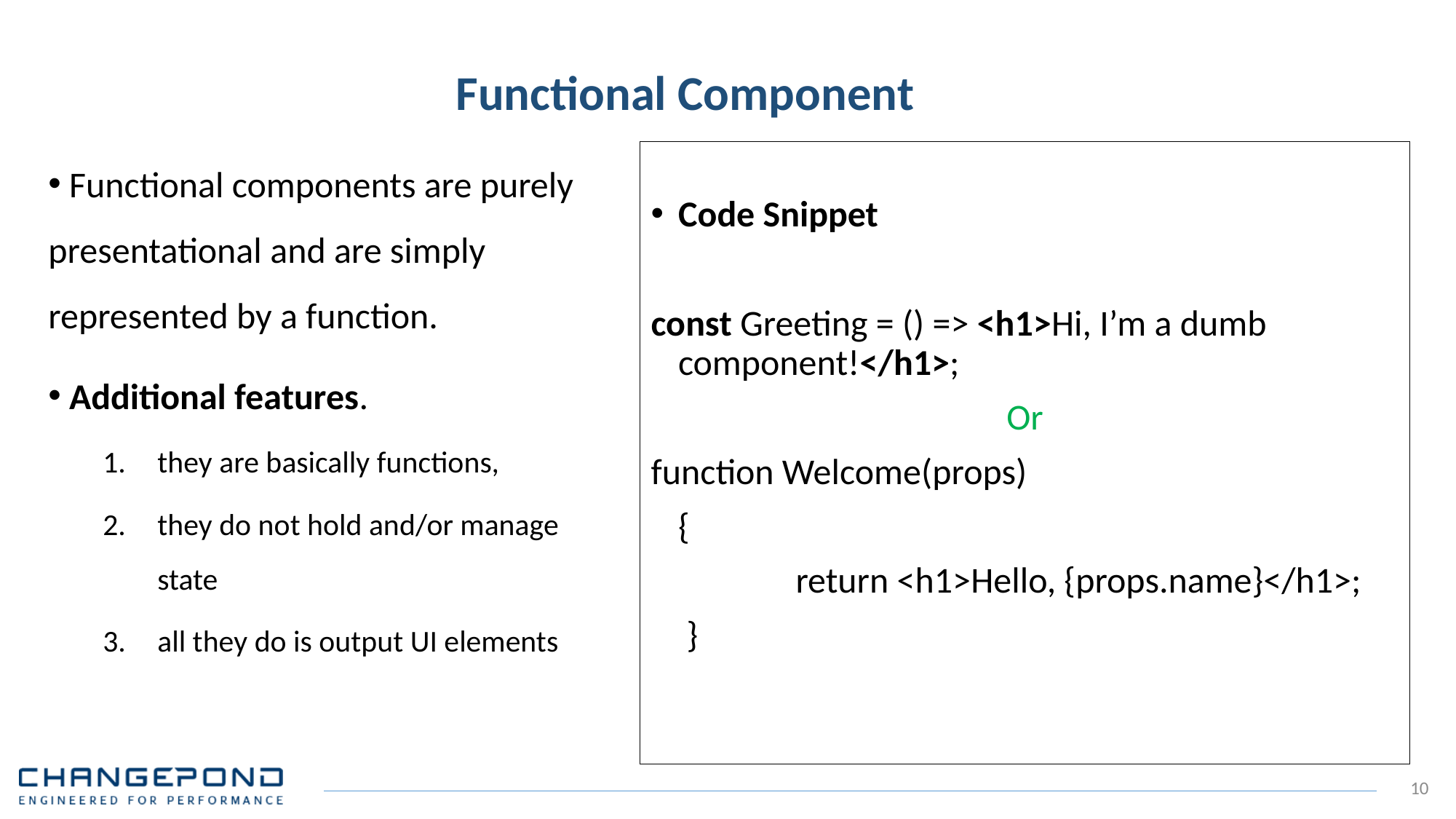

# Functional Component
 Functional components are purely presentational and are simply represented by a function.
 Additional features.
they are basically functions,
they do not hold and/or manage state
all they do is output UI elements

Code Snippet

const Greeting = () => <h1>Hi, I’m a dumb component!</h1>;
Or
function Welcome(props)
 	{
		 return <h1>Hello, {props.name}</h1>;
	 }

10